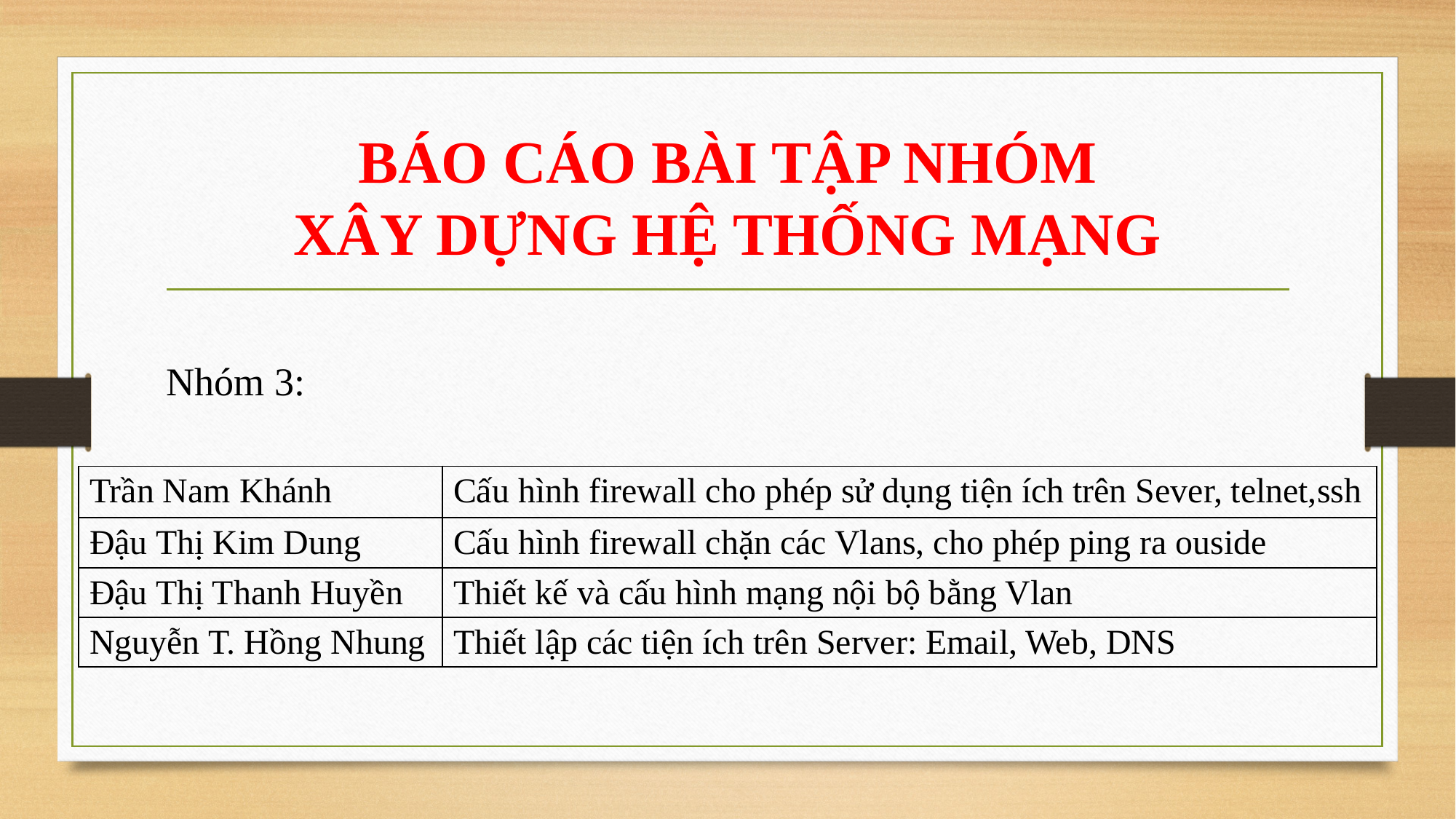

# BÁO CÁO BÀI TẬP NHÓM XÂY DỰNG HỆ THỐNG MẠNG
Nhóm 3:
| Trần Nam Khánh | Cấu hình firewall cho phép sử dụng tiện ích trên Sever, telnet,ssh |
| --- | --- |
| Đậu Thị Kim Dung | Cấu hình firewall chặn các Vlans, cho phép ping ra ouside |
| Đậu Thị Thanh Huyền | Thiết kế và cấu hình mạng nội bộ bằng Vlan |
| Nguyễn T. Hồng Nhung | Thiết lập các tiện ích trên Server: Email, Web, DNS |